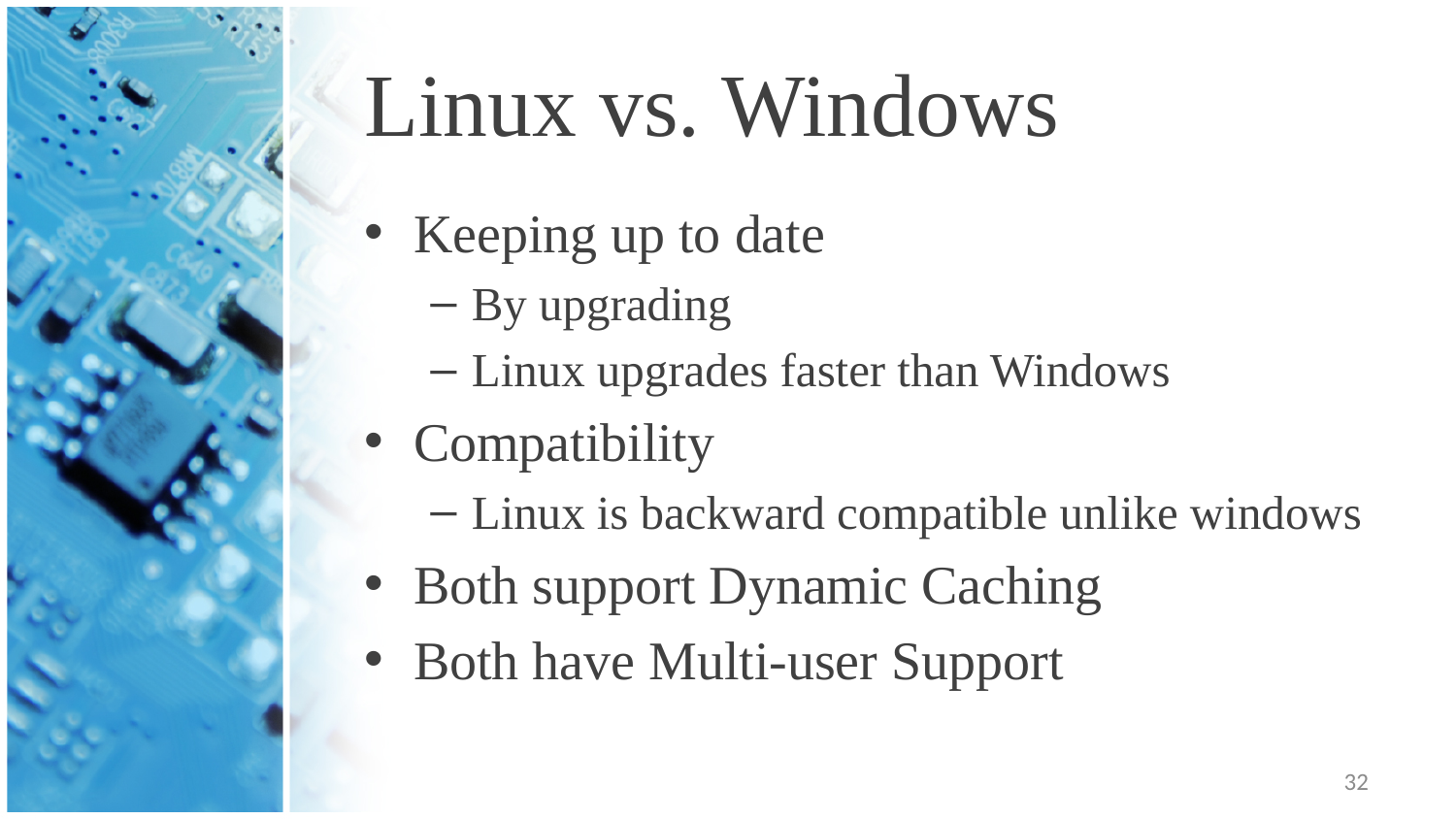

# Linux vs. Windows
Keeping up to date
By upgrading
Linux upgrades faster than Windows
Compatibility
Linux is backward compatible unlike windows
Both support Dynamic Caching
Both have Multi-user Support
32